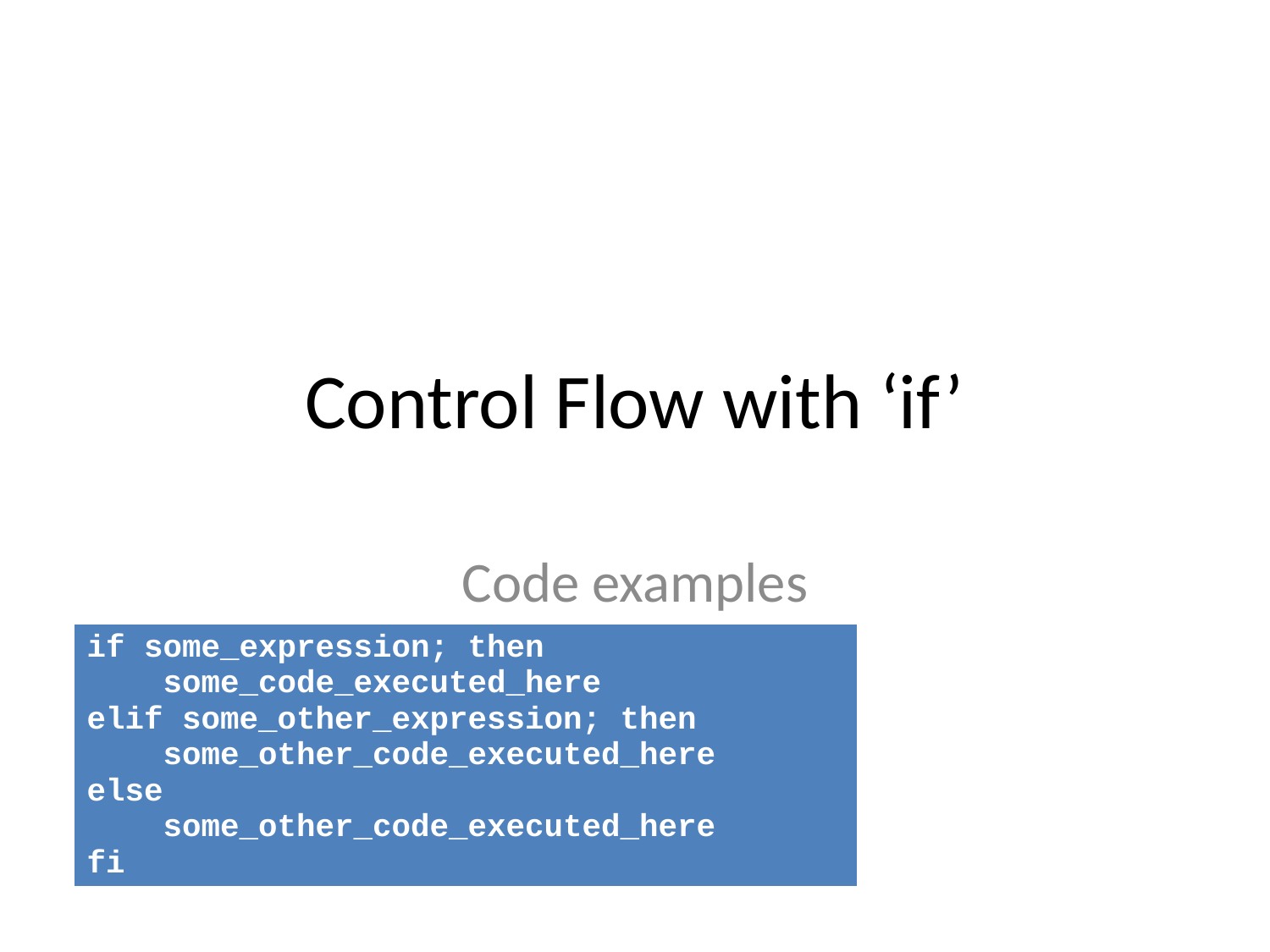

# Control Flow with ‘if’
Code examples
| if some\_expression; then some\_code\_executed\_here elif some\_other\_expression; then some\_other\_code\_executed\_here else some\_other\_code\_executed\_here fi |
| --- |